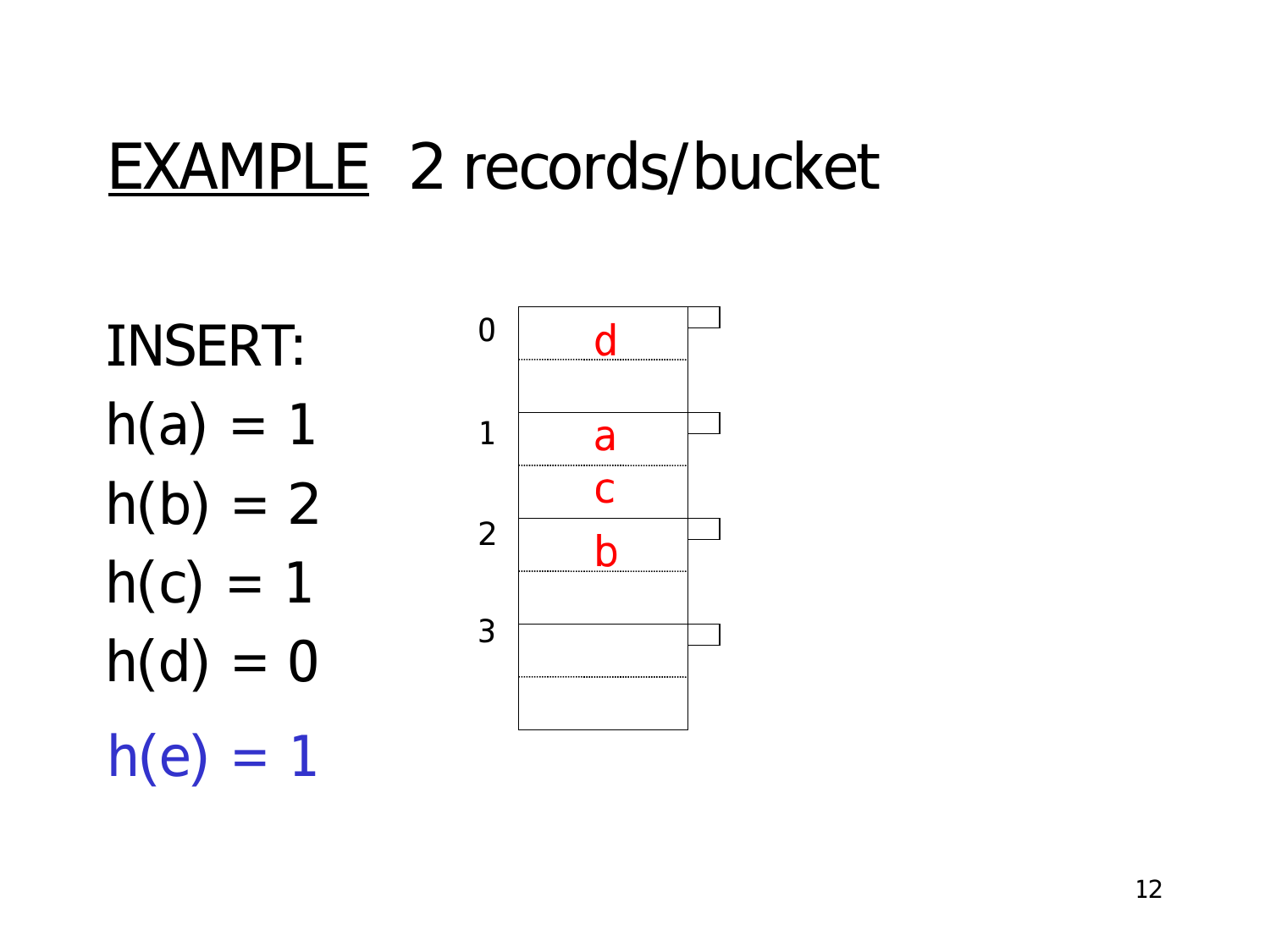

# EXAMPLE  2 records/bucket
0
1

2

3
INSERT:
h(a) = 1
h(b) = 2
h(c) = 1
h(d) = 0

d
a
c
b

h(e) = 1
12